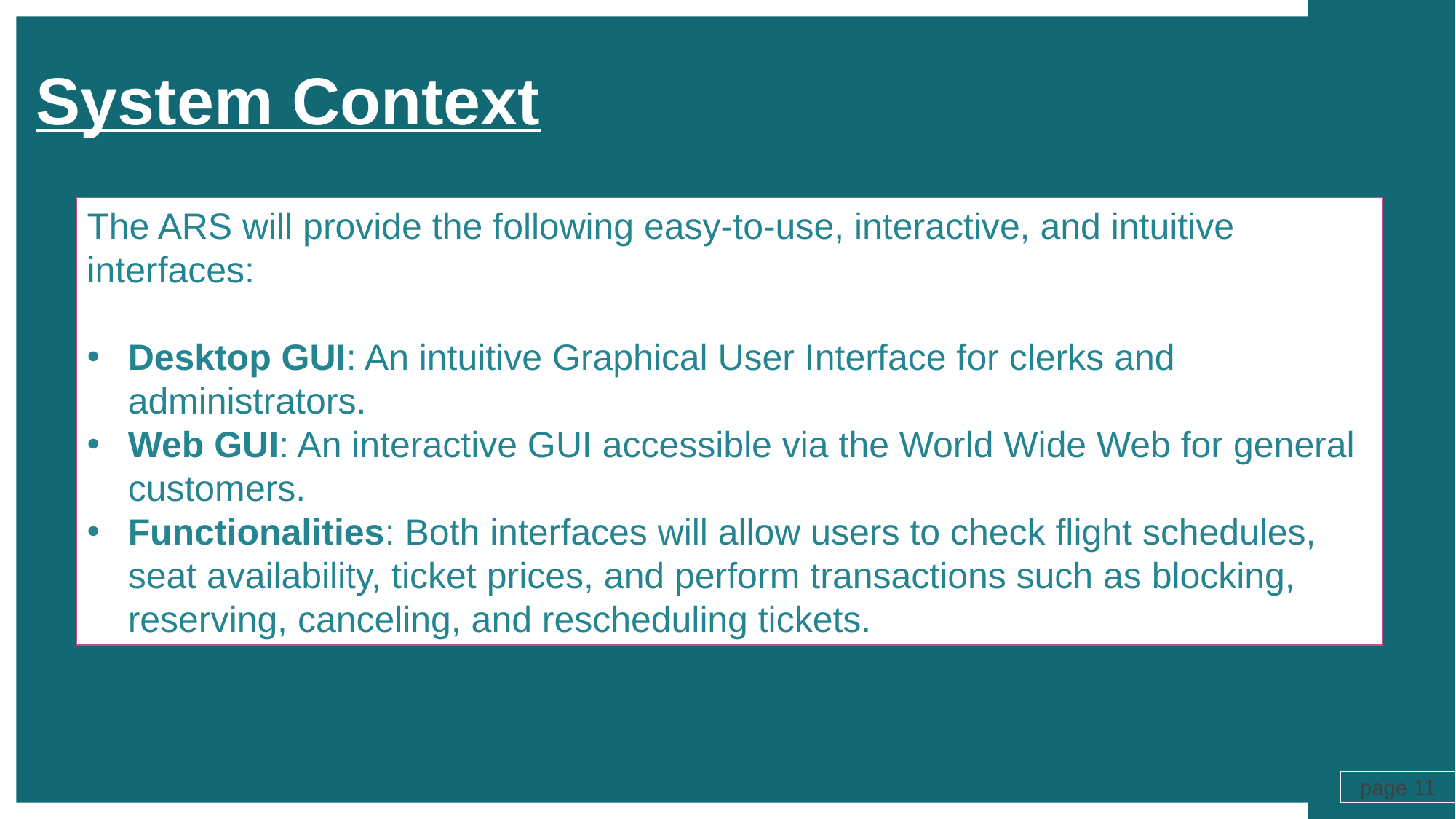

System Context
The ARS will provide the following easy-to-use, interactive, and intuitive interfaces:

Desktop GUI: An intuitive Graphical User Interface for clerks and administrators.
Web GUI: An interactive GUI accessible via the World Wide Web for general customers.
Functionalities: Both interfaces will allow users to check flight schedules, seat availability, ticket prices, and perform transactions such as blocking, reserving, canceling, and rescheduling tickets.
page 11